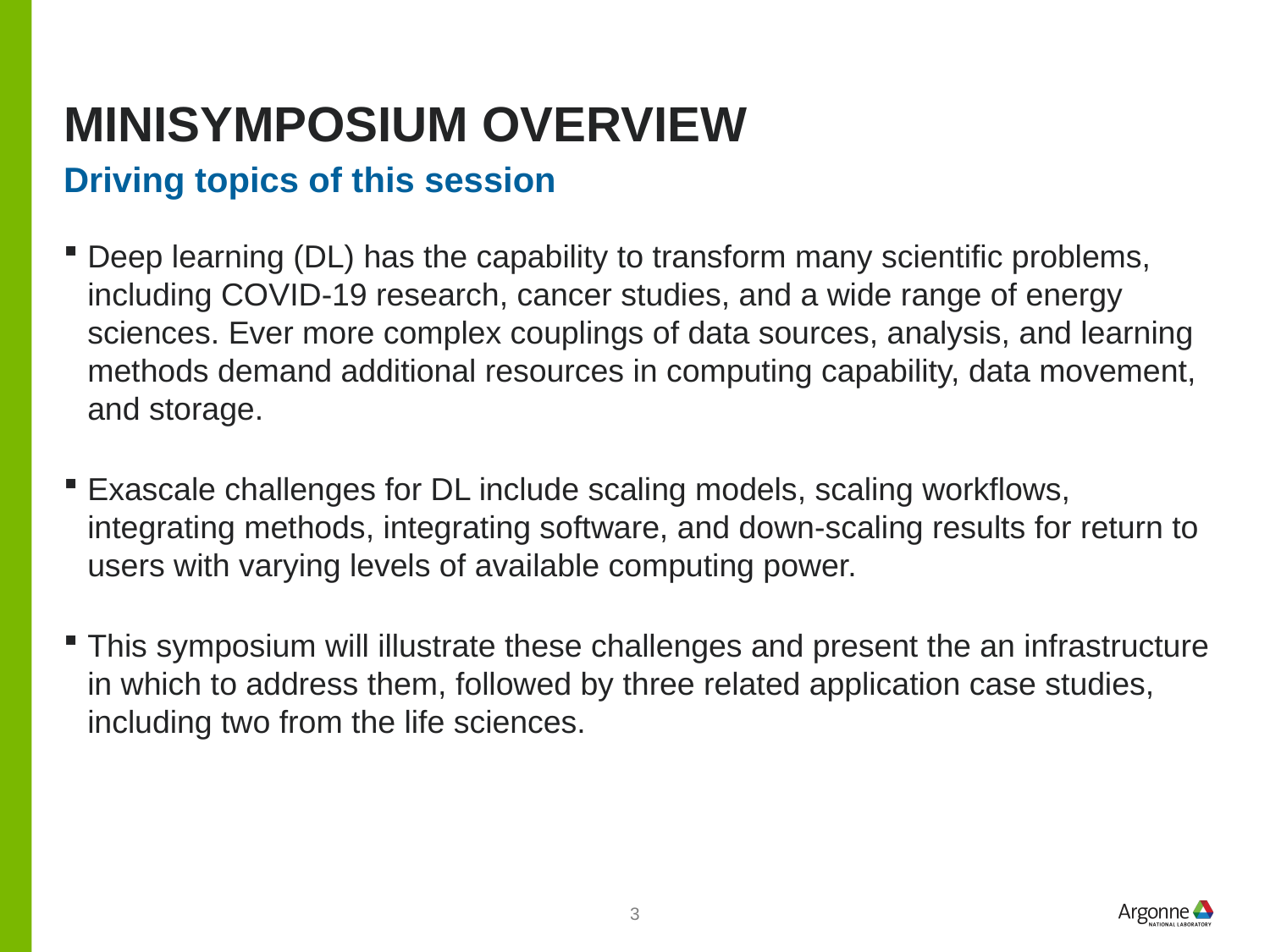

# Minisymposium Overview
Driving topics of this session
Deep learning (DL) has the capability to transform many scientific problems, including COVID-19 research, cancer studies, and a wide range of energy sciences. Ever more complex couplings of data sources, analysis, and learning methods demand additional resources in computing capability, data movement, and storage.
Exascale challenges for DL include scaling models, scaling workflows, integrating methods, integrating software, and down-scaling results for return to users with varying levels of available computing power.
This symposium will illustrate these challenges and present the an infrastructure in which to address them, followed by three related application case studies, including two from the life sciences.
3